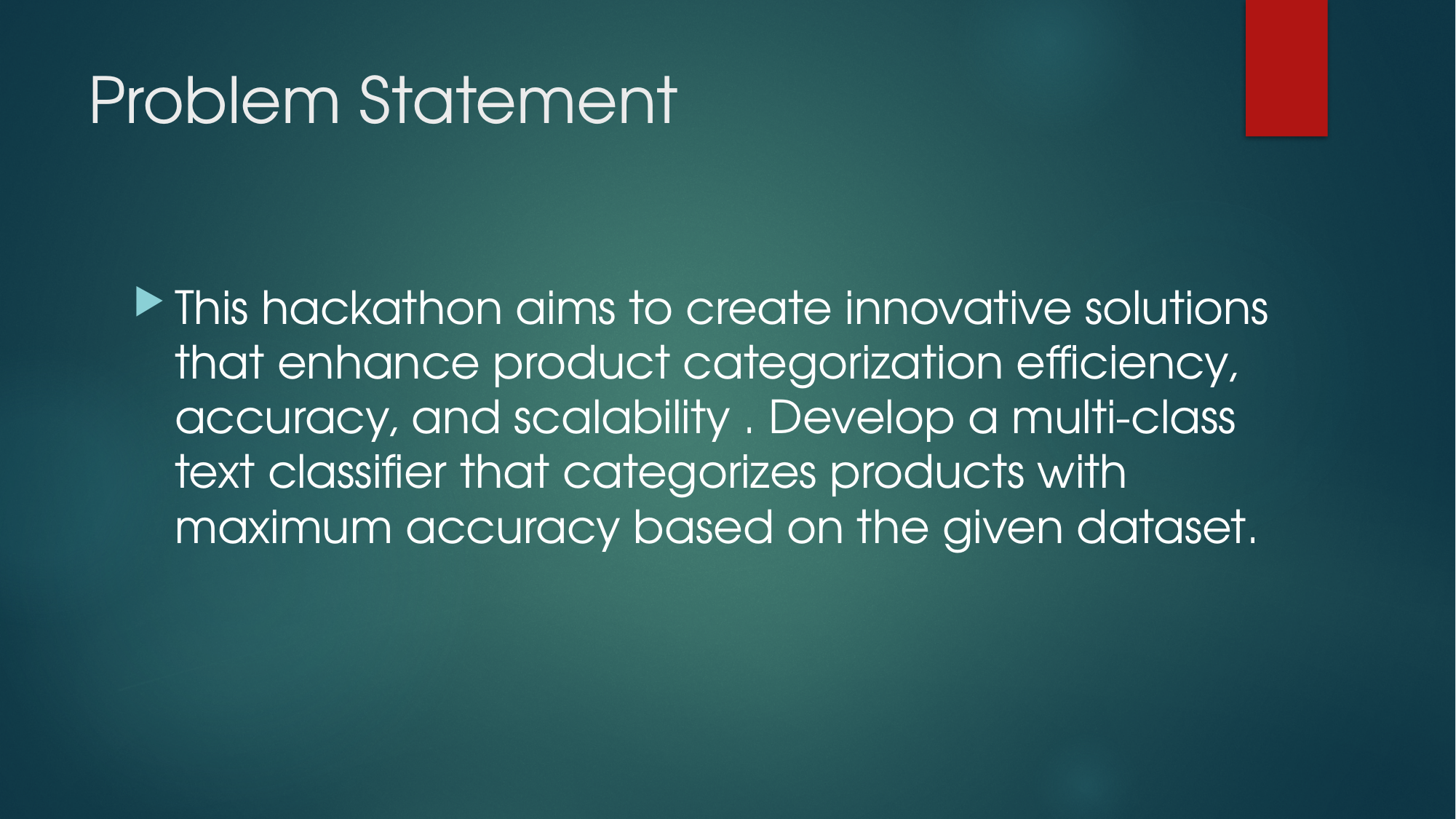

# Problem Statement
This hackathon aims to create innovative solutions that enhance product categorization efficiency, accuracy, and scalability . Develop a multi-class text classifier that categorizes products with maximum accuracy based on the given dataset.